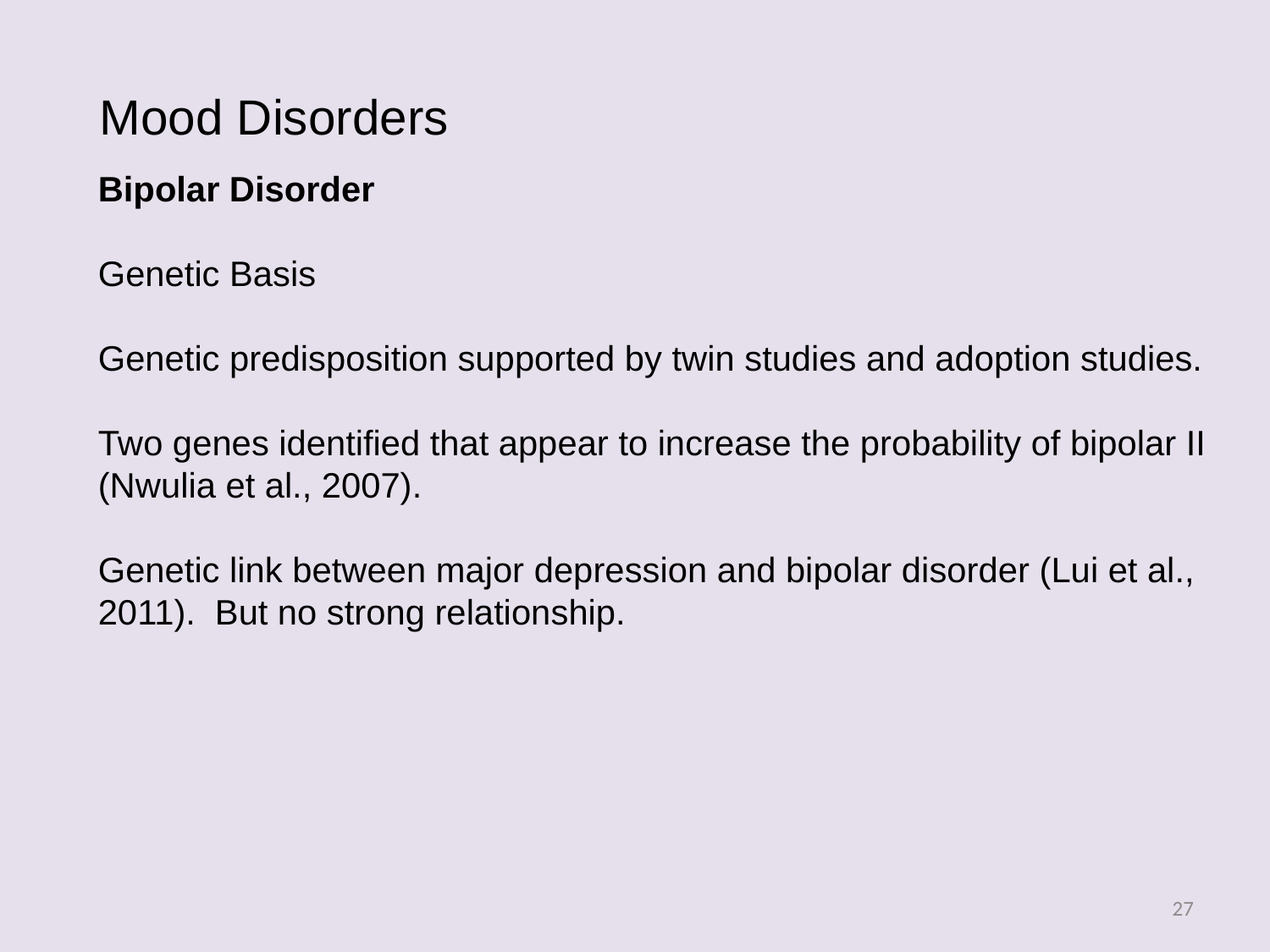

Mood Disorders
Bipolar Disorder

Genetic Basis

Genetic predisposition supported by twin studies and adoption studies.

Two genes identified that appear to increase the probability of bipolar II (Nwulia et al., 2007).

Genetic link between major depression and bipolar disorder (Lui et al., 2011).  But no strong relationship.

27